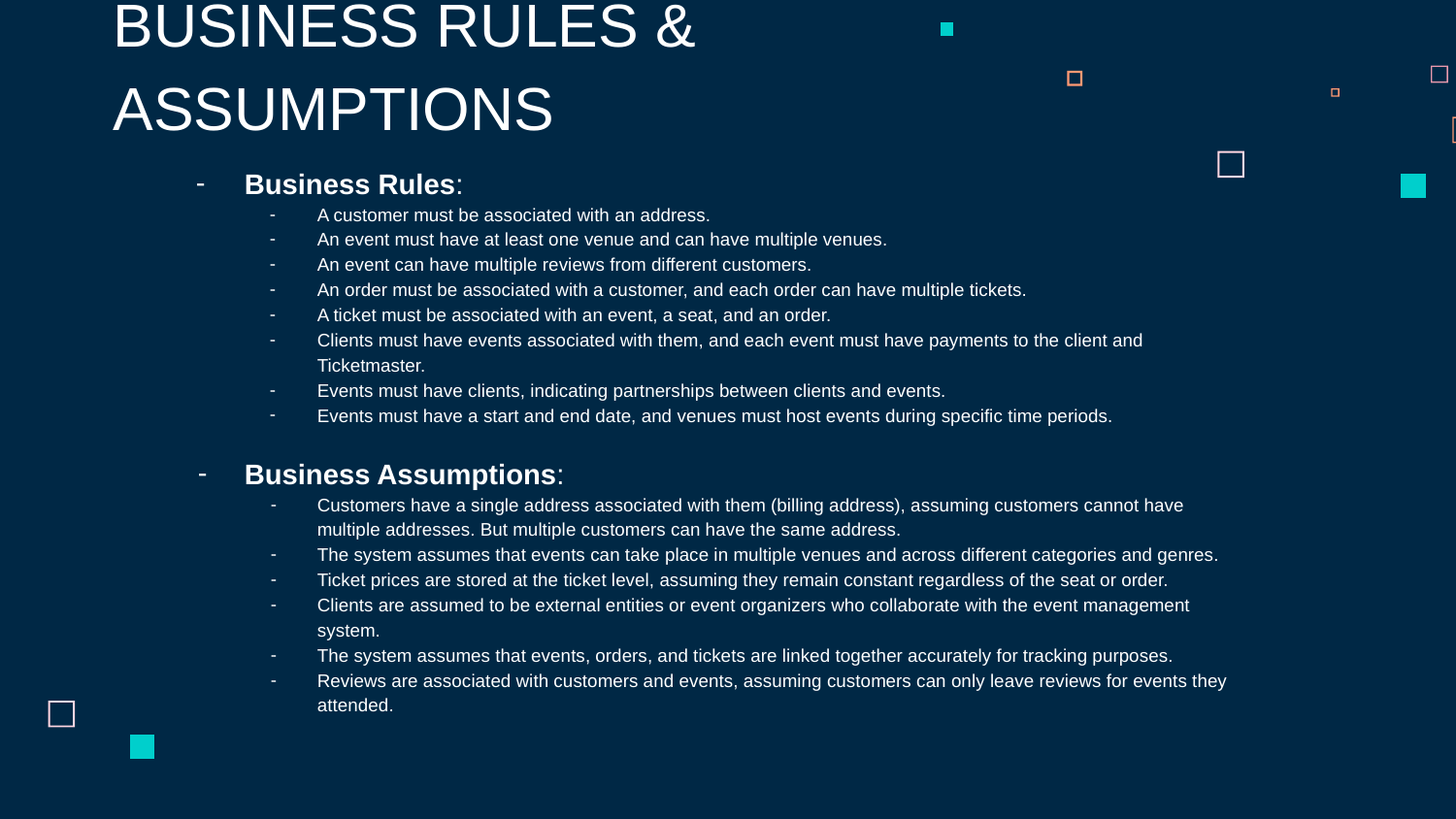

BUSINESS RULES & ASSUMPTIONS
Business Rules:
A customer must be associated with an address.
An event must have at least one venue and can have multiple venues.
An event can have multiple reviews from different customers.
An order must be associated with a customer, and each order can have multiple tickets.
A ticket must be associated with an event, a seat, and an order.
Clients must have events associated with them, and each event must have payments to the client and Ticketmaster.
Events must have clients, indicating partnerships between clients and events.
Events must have a start and end date, and venues must host events during specific time periods.

Business Assumptions:
Customers have a single address associated with them (billing address), assuming customers cannot have multiple addresses. But multiple customers can have the same address.
The system assumes that events can take place in multiple venues and across different categories and genres.
Ticket prices are stored at the ticket level, assuming they remain constant regardless of the seat or order.
Clients are assumed to be external entities or event organizers who collaborate with the event management system.
The system assumes that events, orders, and tickets are linked together accurately for tracking purposes.
Reviews are associated with customers and events, assuming customers can only leave reviews for events they attended.